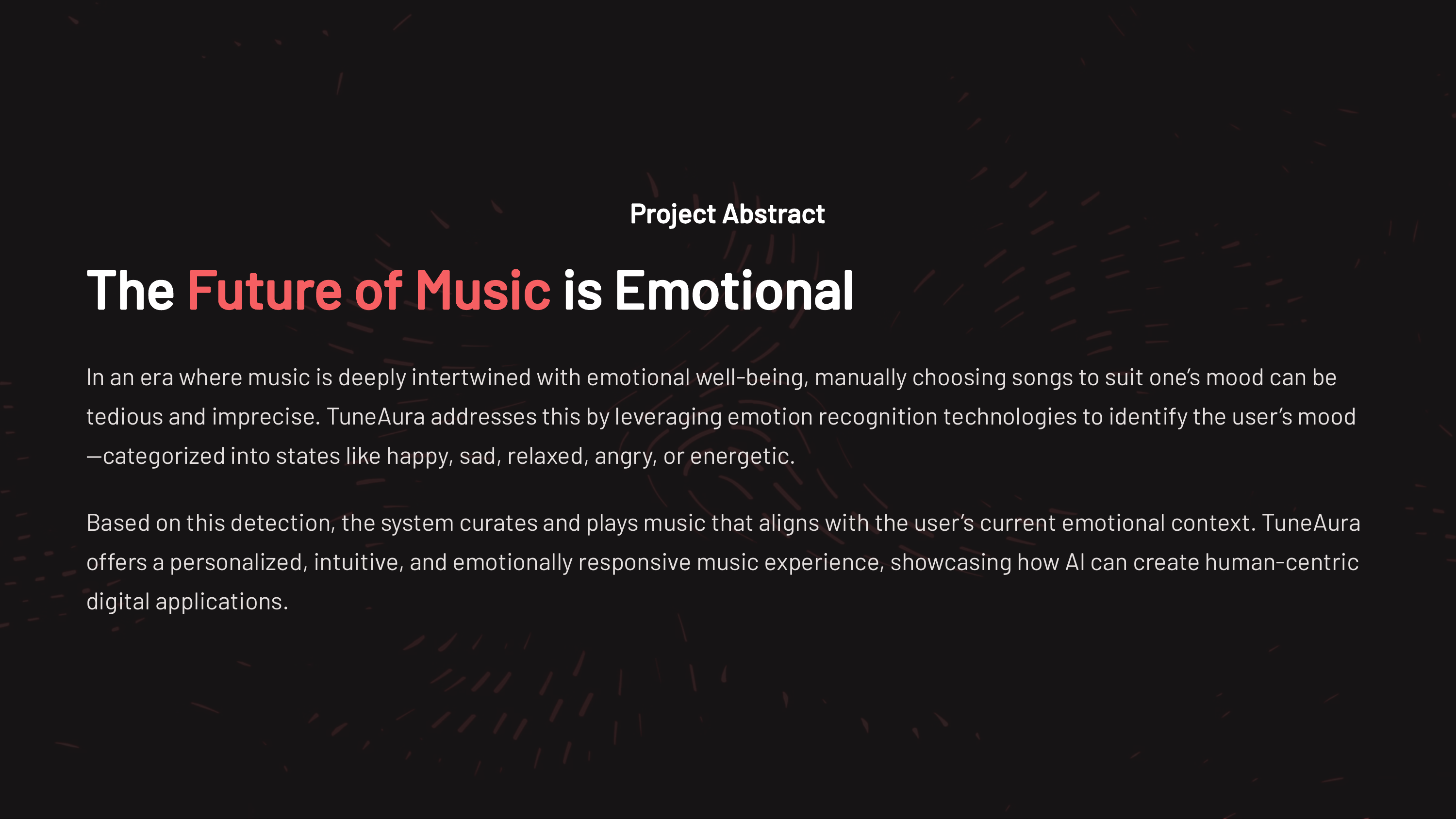

Project Abstract
The Future of Music is Emotional
In an era where music is deeply intertwined with emotional well-being, manually choosing songs to suit one’s mood can be tedious and imprecise. TuneAura addresses this by leveraging emotion recognition technologies to identify the user’s mood—categorized into states like happy, sad, relaxed, angry, or energetic.
Based on this detection, the system curates and plays music that aligns with the user’s current emotional context. TuneAura offers a personalized, intuitive, and emotionally responsive music experience, showcasing how AI can create human-centric digital applications.